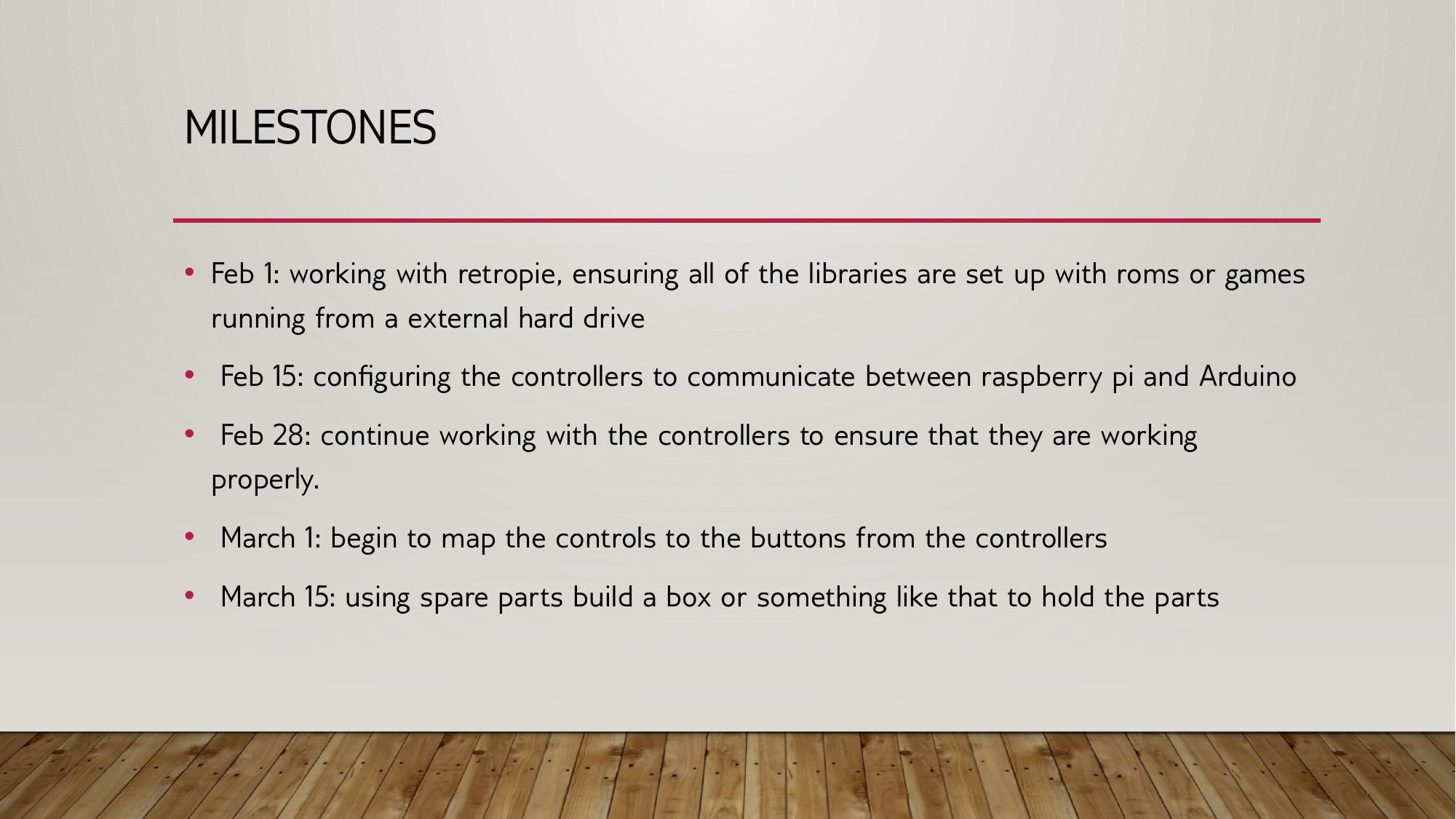

# Milestones
Feb 1: working with retropie, ensuring all of the libraries are set up with roms or games running from a external hard drive
 Feb 15: configuring the controllers to communicate between raspberry pi and Arduino
 Feb 28: continue working with the controllers to ensure that they are working properly.
 March 1: begin to map the controls to the buttons from the controllers
 March 15: using spare parts build a box or something like that to hold the parts